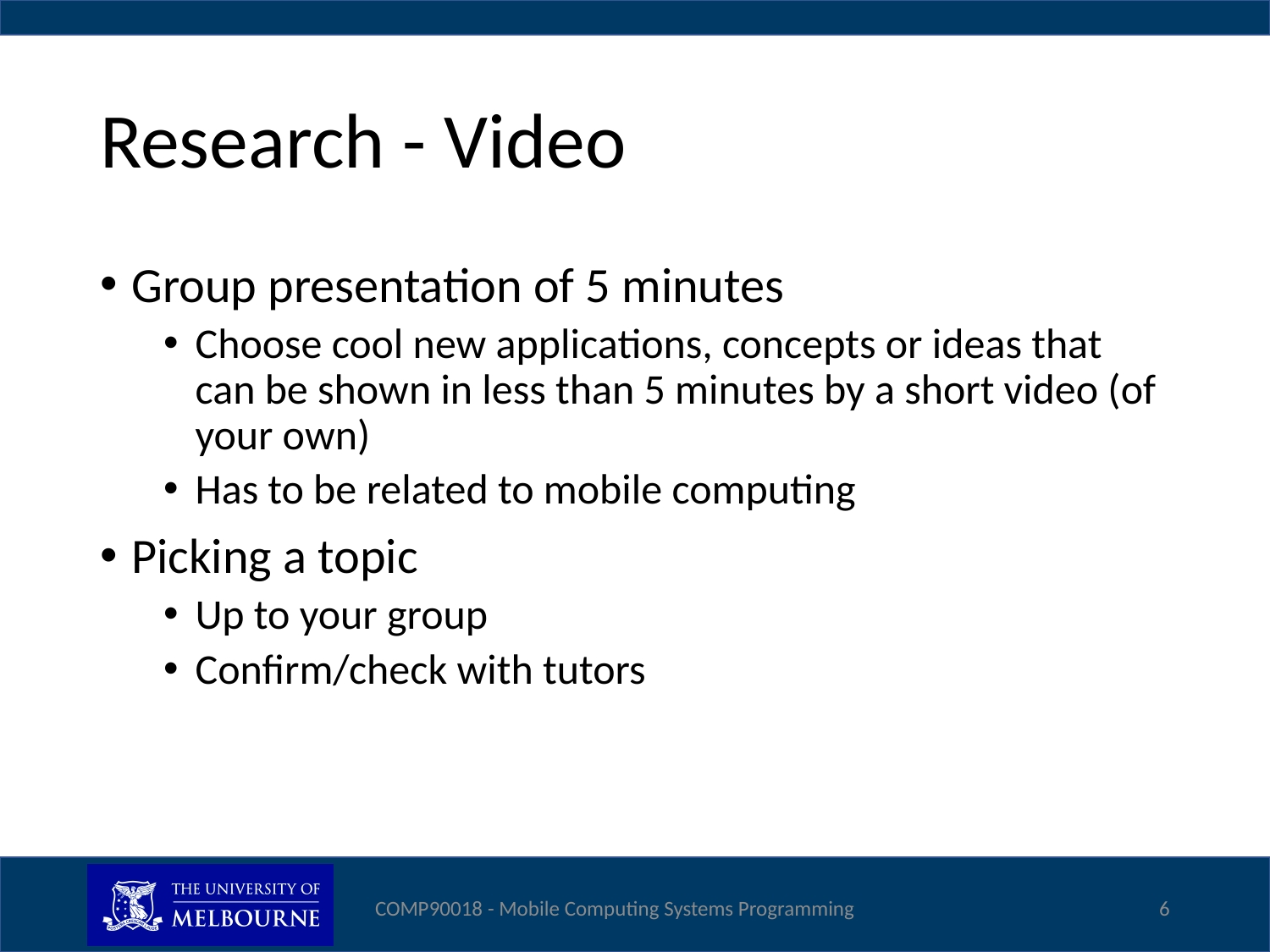

# Research - Video
Group presentation of 5 minutes
Choose cool new applications, concepts or ideas that can be shown in less than 5 minutes by a short video (of your own)
Has to be related to mobile computing
Picking a topic
Up to your group
Confirm/check with tutors
COMP90018 - Mobile Computing Systems Programming
6